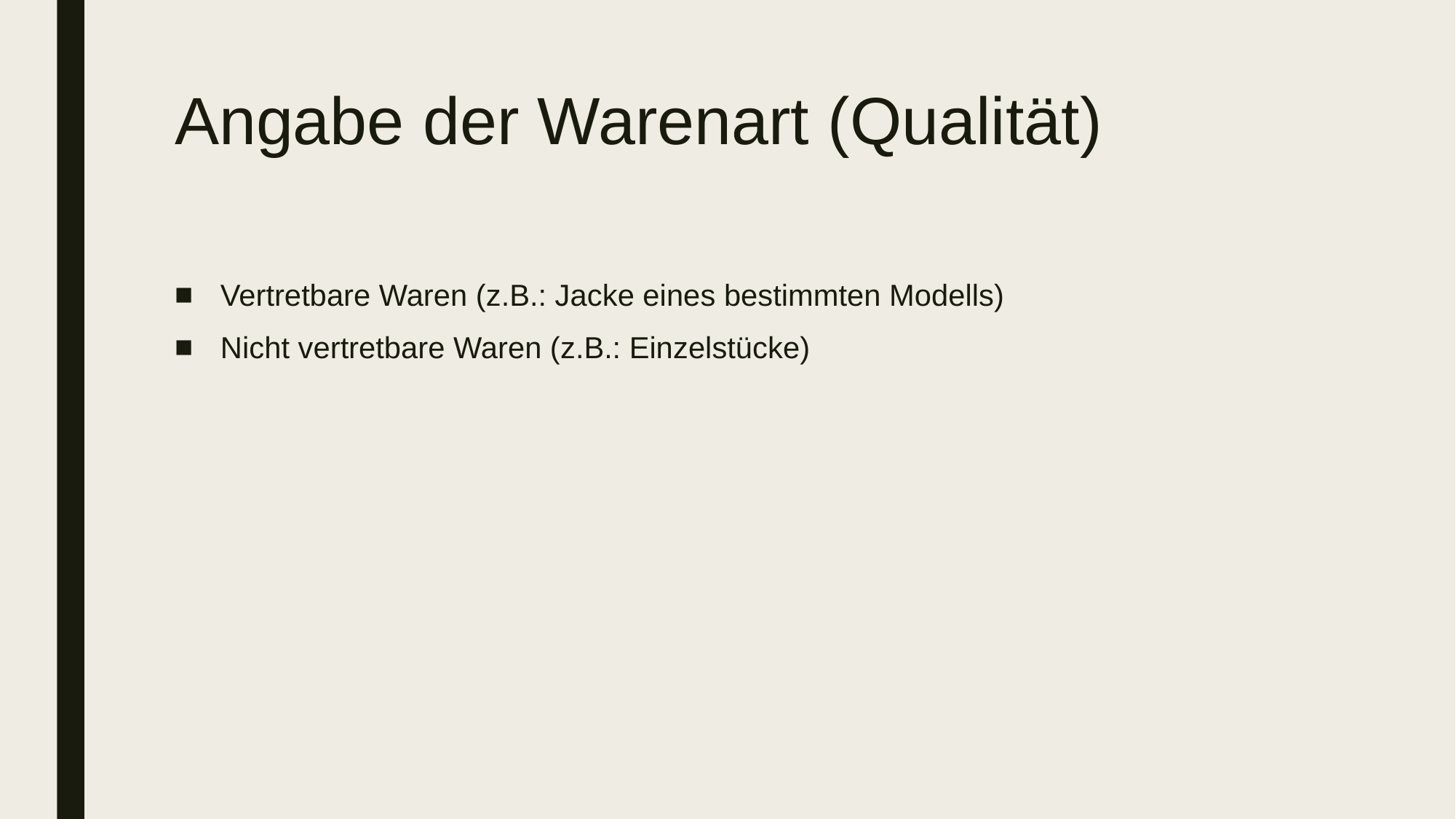

# Angabe der Warenart (Qualität)
Vertretbare Waren (z.B.: Jacke eines bestimmten Modells)
Nicht vertretbare Waren (z.B.: Einzelstücke)